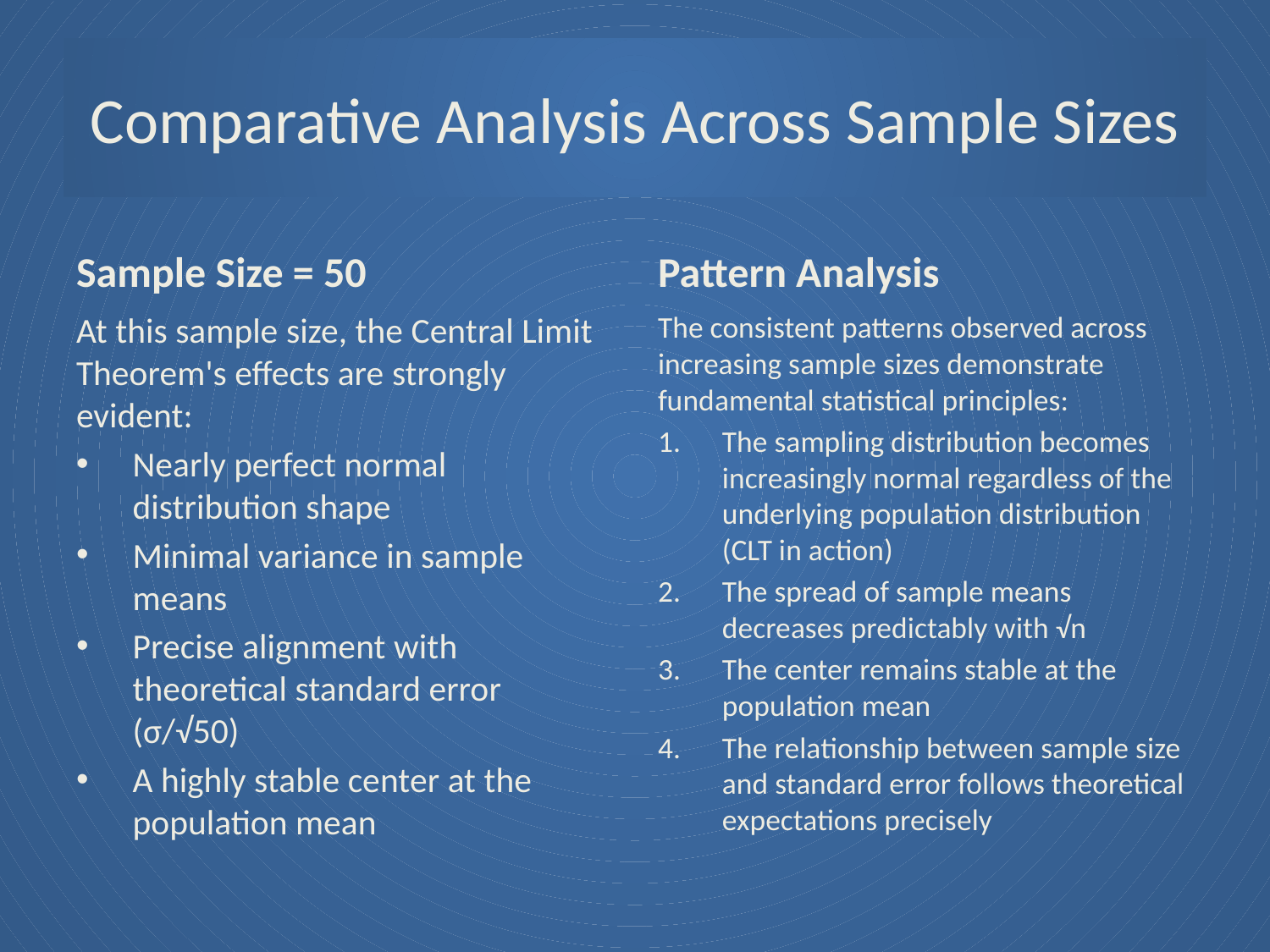

# Comparative Analysis Across Sample Sizes
Sample Size = 50
Pattern Analysis
At this sample size, the Central Limit Theorem's effects are strongly evident:
Nearly perfect normal distribution shape
Minimal variance in sample means
Precise alignment with theoretical standard error (σ/√50)
A highly stable center at the population mean
The consistent patterns observed across increasing sample sizes demonstrate fundamental statistical principles:
The sampling distribution becomes increasingly normal regardless of the underlying population distribution (CLT in action)
The spread of sample means decreases predictably with √n
The center remains stable at the population mean
The relationship between sample size and standard error follows theoretical expectations precisely